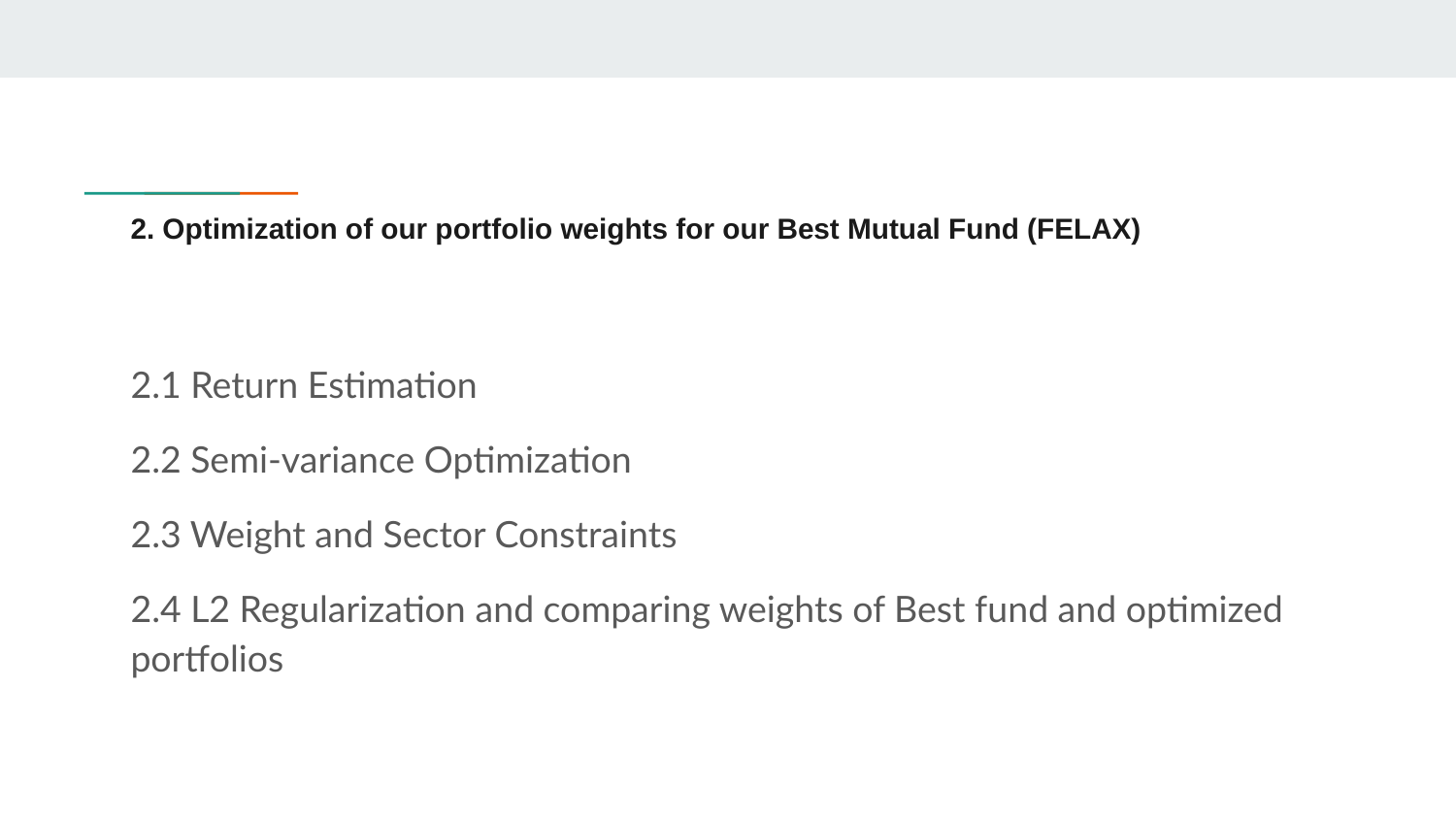

# 2. Optimization of our portfolio weights for our Best Mutual Fund (FELAX)
2.1 Return Estimation
2.2 Semi-variance Optimization
2.3 Weight and Sector Constraints
2.4 L2 Regularization and comparing weights of Best fund and optimized portfolios